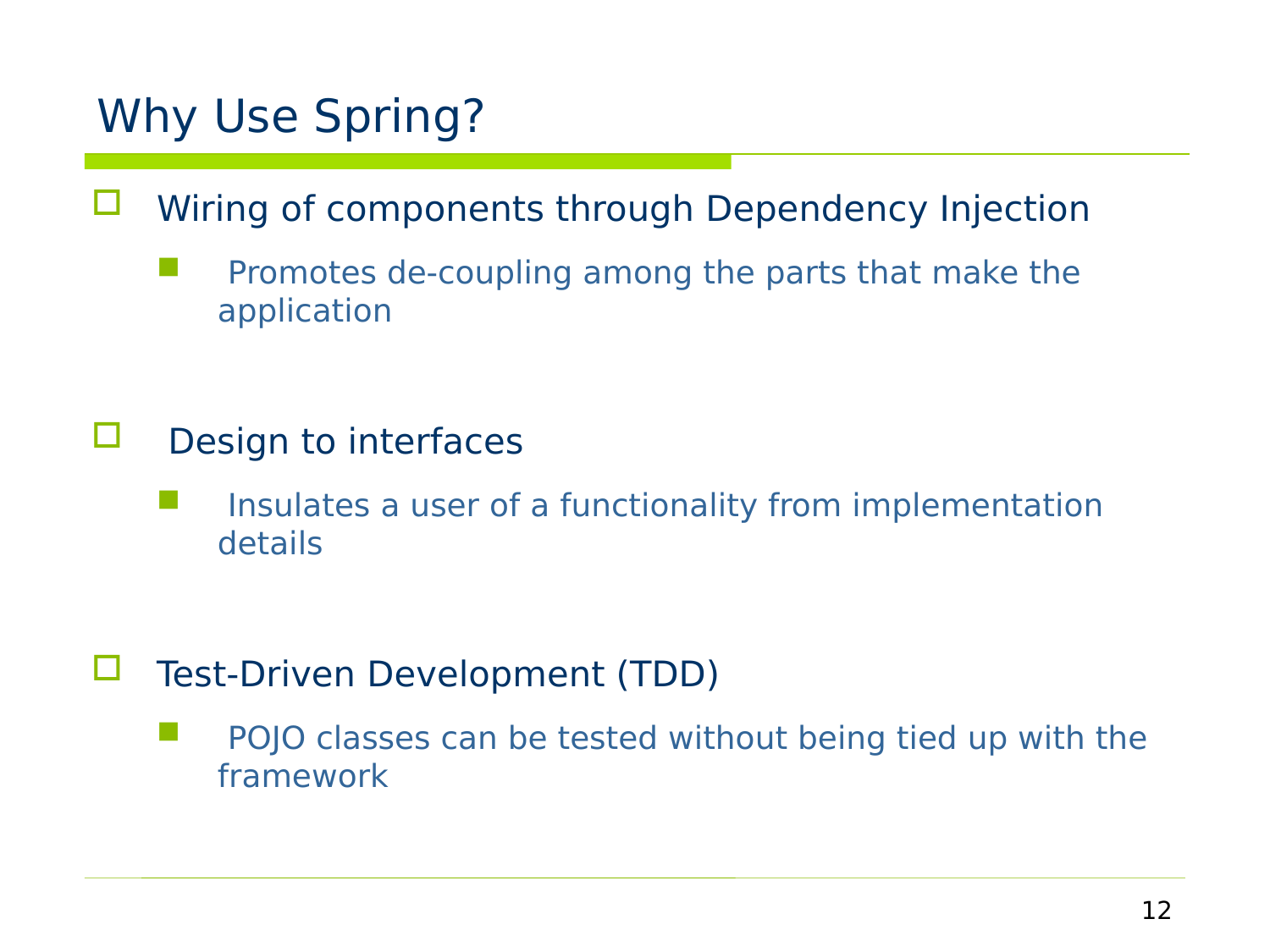

# Why Use Spring?
Wiring of components through Dependency Injection
 Promotes de-coupling among the parts that make the application

 Design to interfaces
 Insulates a user of a functionality from implementation details

Test-Driven Development (TDD)
 POJO classes can be tested without being tied up with the framework
12